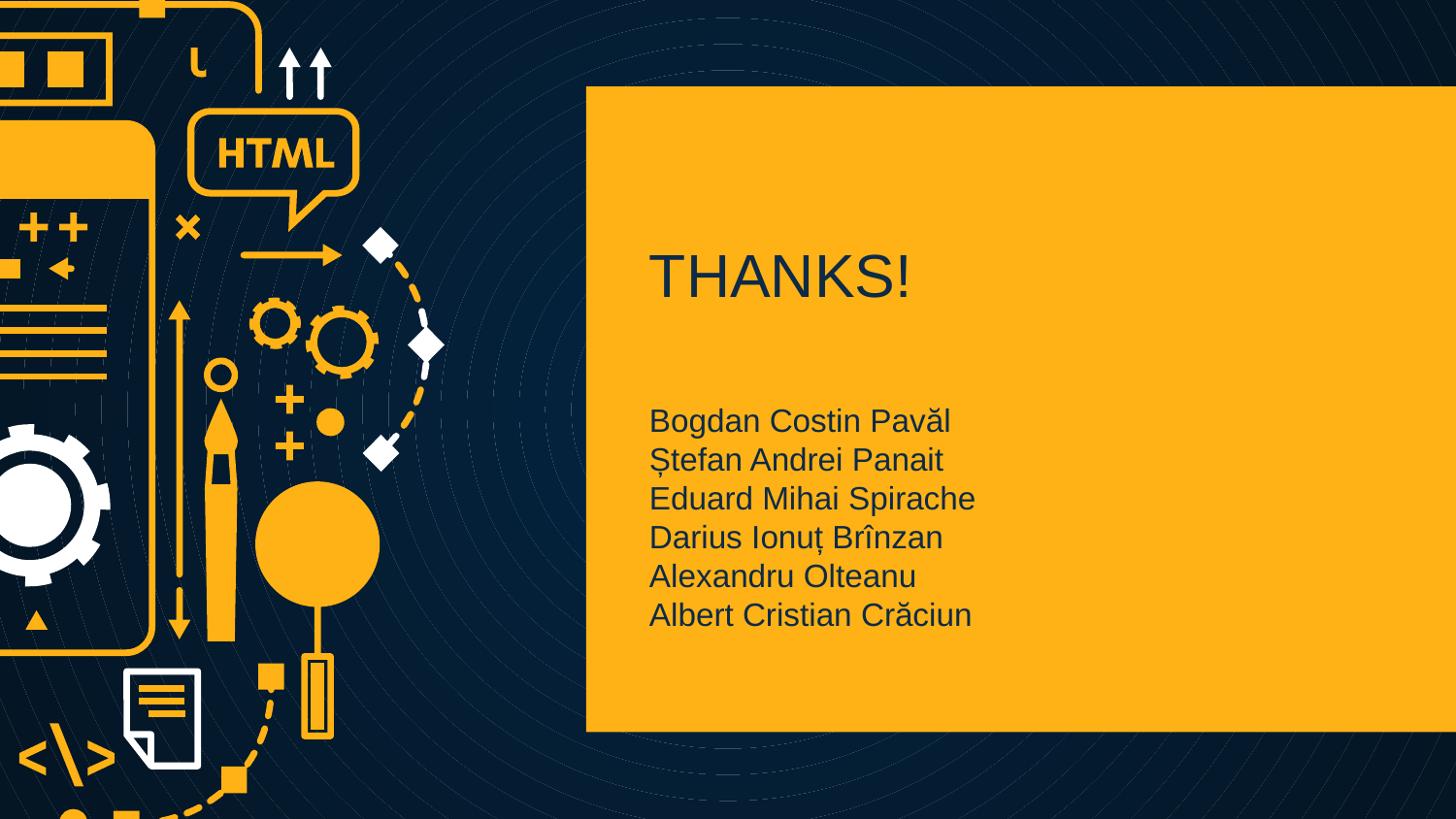

# THANKS!
Bogdan Costin Pavăl
Ștefan Andrei Panait
Eduard Mihai Spirache
Darius Ionuț Brînzan
Alexandru Olteanu
Albert Cristian Crăciun